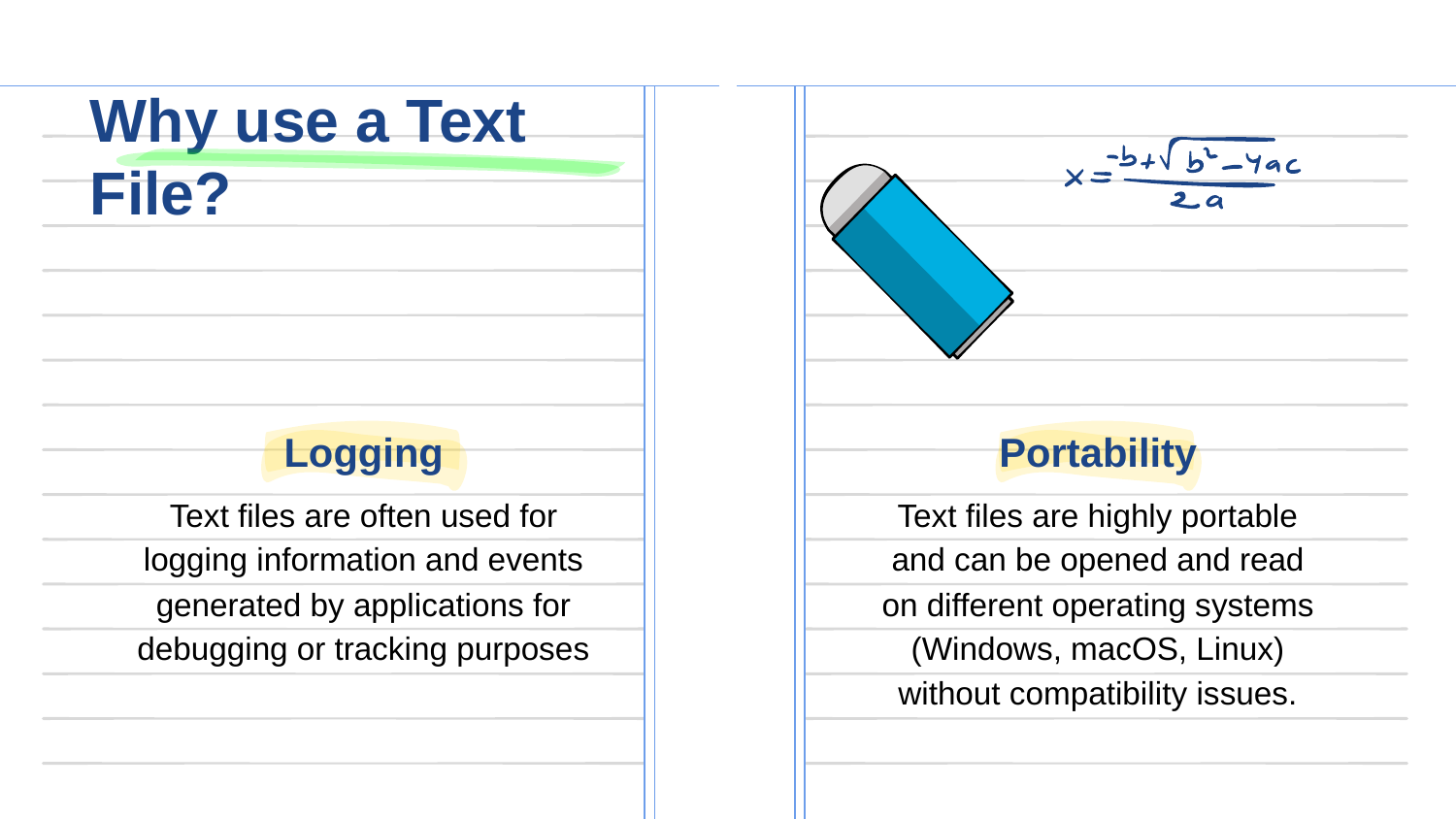

# Why use a Text File?

Logging
Portability
Text files are highly portable and can be opened and read on different operating systems (Windows, macOS, Linux) without compatibility issues.
Text files are often used for logging information and events generated by applications for debugging or tracking purposes